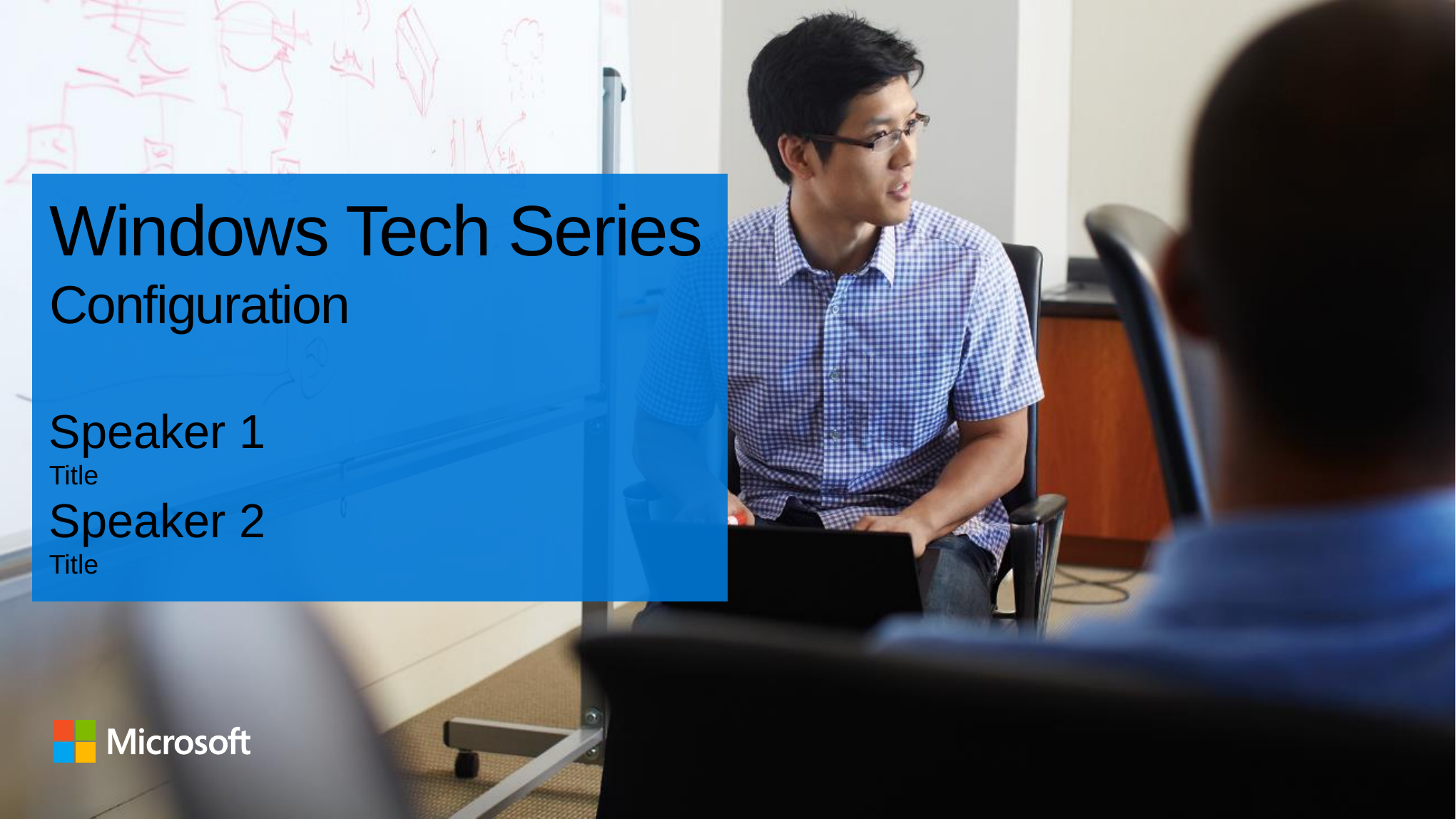

# Windows Tech Series Configuration
Speaker 1
Title
Speaker 2
Title